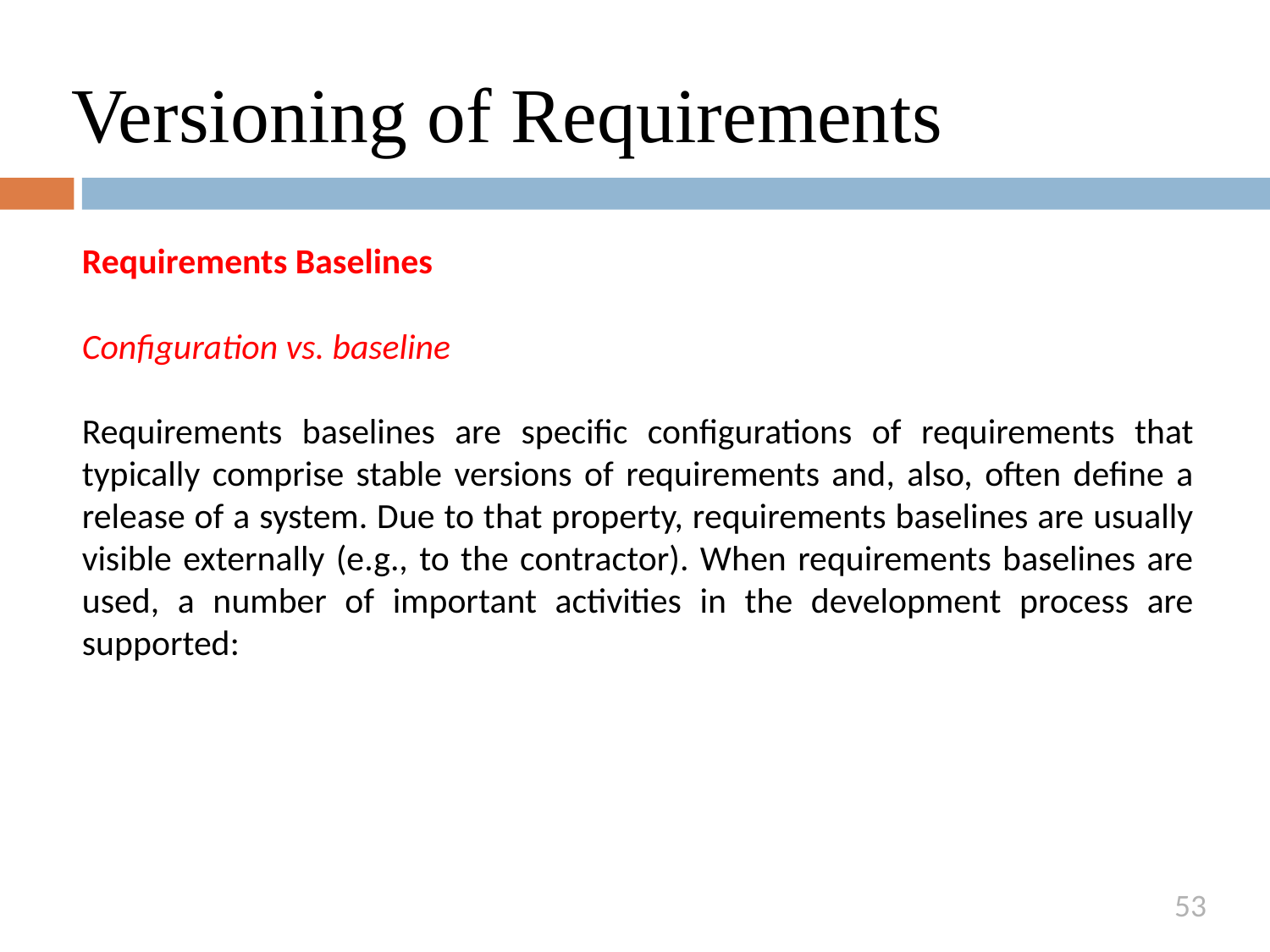

# Versioning of Requirements
Requirements Baselines

Configuration vs. baseline

Requirements baselines are specific configurations of requirements that typically comprise stable versions of requirements and, also, often define a release of a system. Due to that property, requirements baselines are usually visible externally (e.g., to the contractor). When requirements baselines are used, a number of important activities in the development process are supported:

53